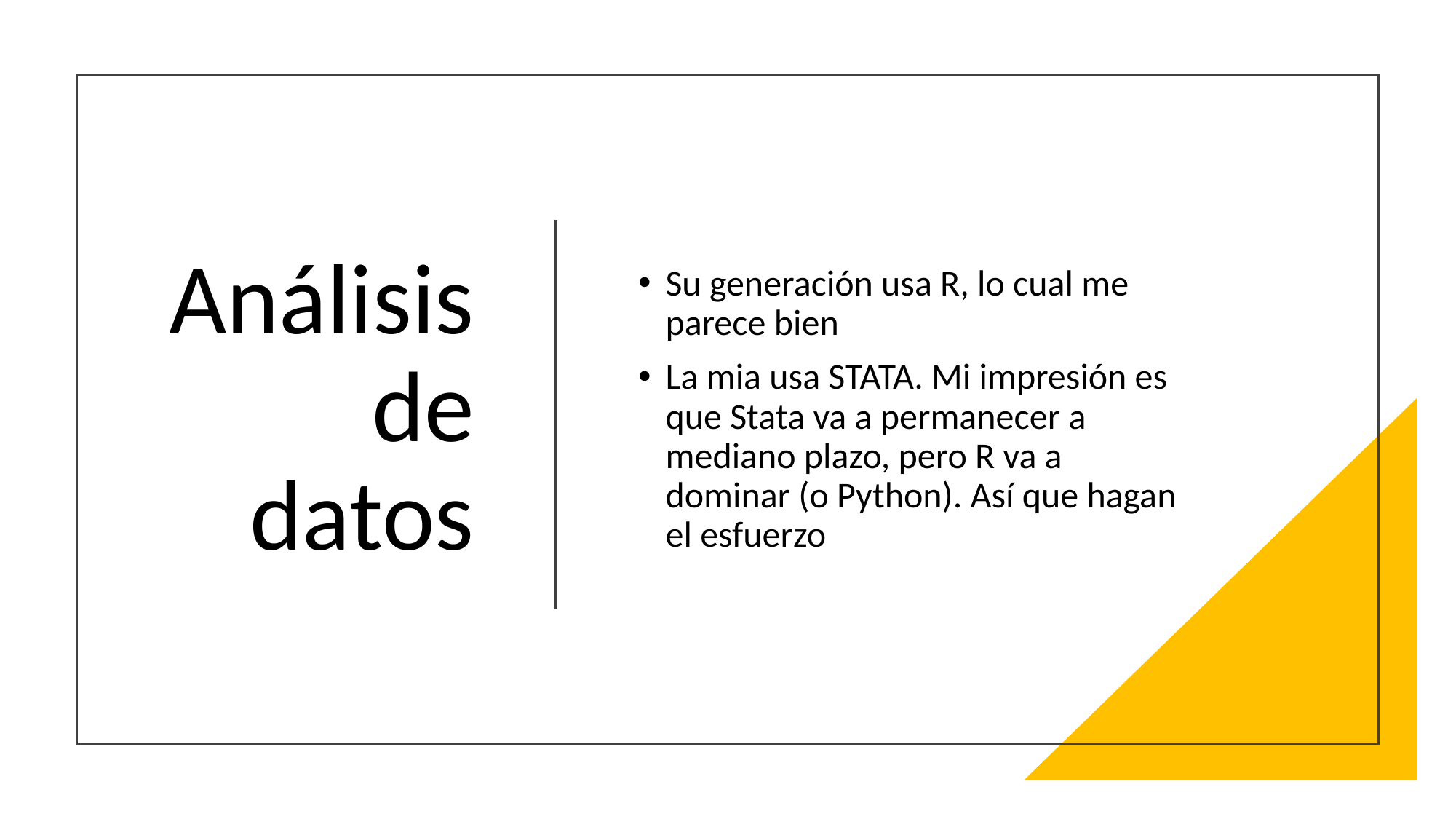

# Análisis de datos
Su generación usa R, lo cual me parece bien
La mia usa STATA. Mi impresión es que Stata va a permanecer a mediano plazo, pero R va a dominar (o Python). Así que hagan el esfuerzo